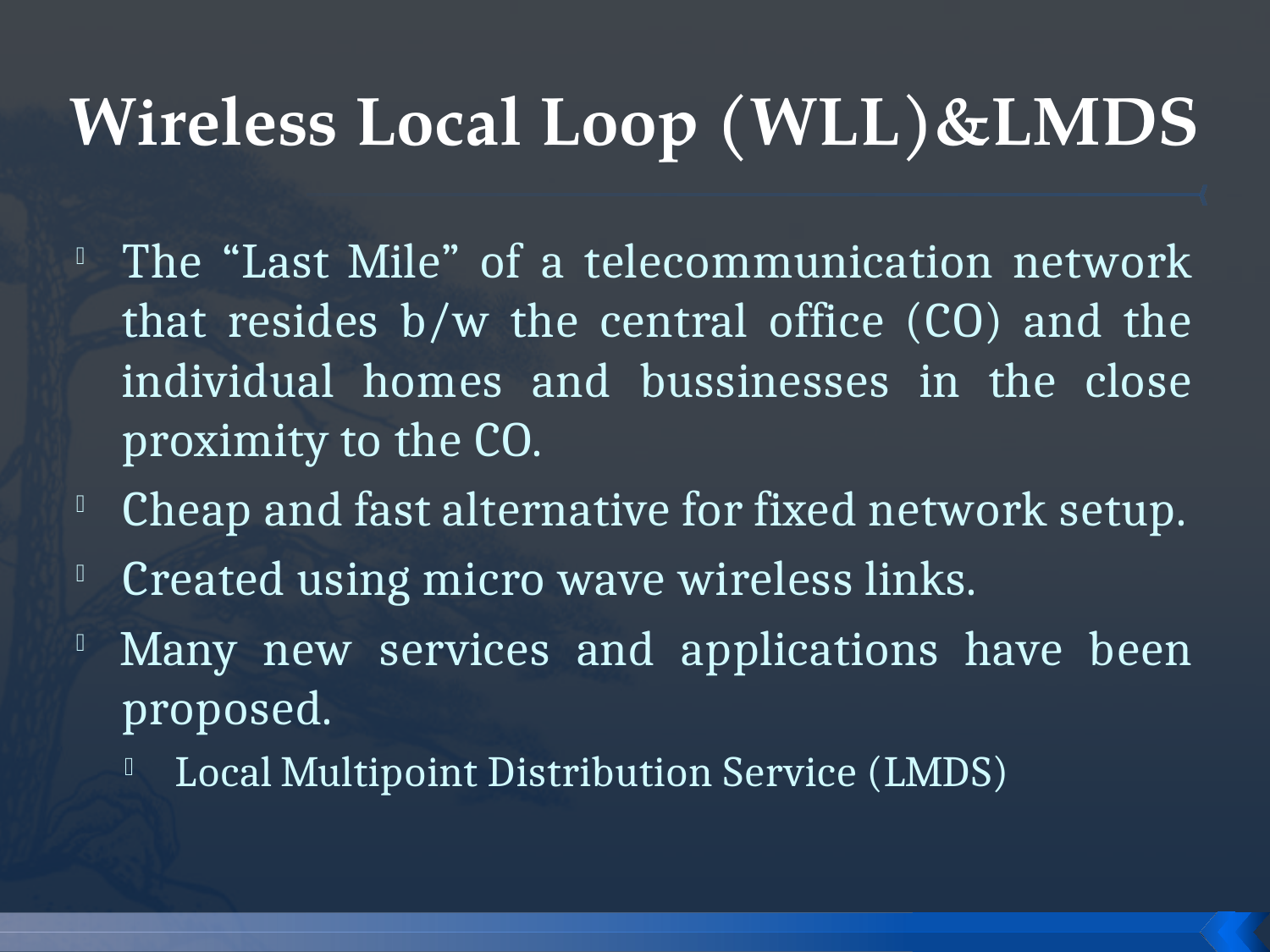

# Wireless Local Loop (WLL)&LMDS
The “Last Mile” of a telecommunication network that resides b/w the central office (CO) and the individual homes and bussinesses in the close proximity to the CO.
Cheap and fast alternative for fixed network setup.
Created using micro wave wireless links.
Many new services and applications have been proposed.
Local Multipoint Distribution Service (LMDS)